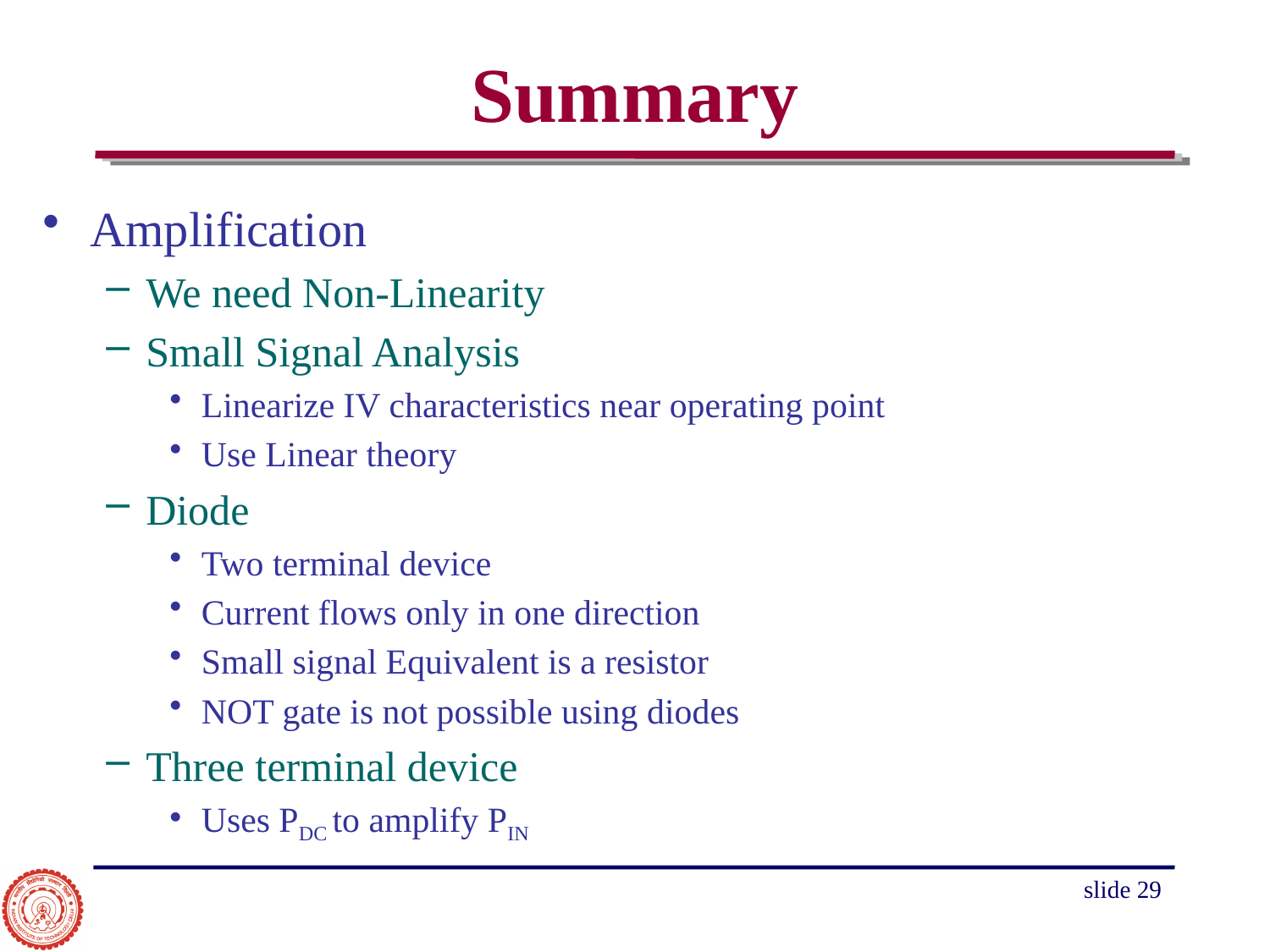

# Summary
Amplification
We need Non-Linearity
Small Signal Analysis
Linearize IV characteristics near operating point
Use Linear theory
Diode
Two terminal device
Current flows only in one direction
Small signal Equivalent is a resistor
NOT gate is not possible using diodes
Three terminal device
Uses PDC to amplify PIN

slide 29